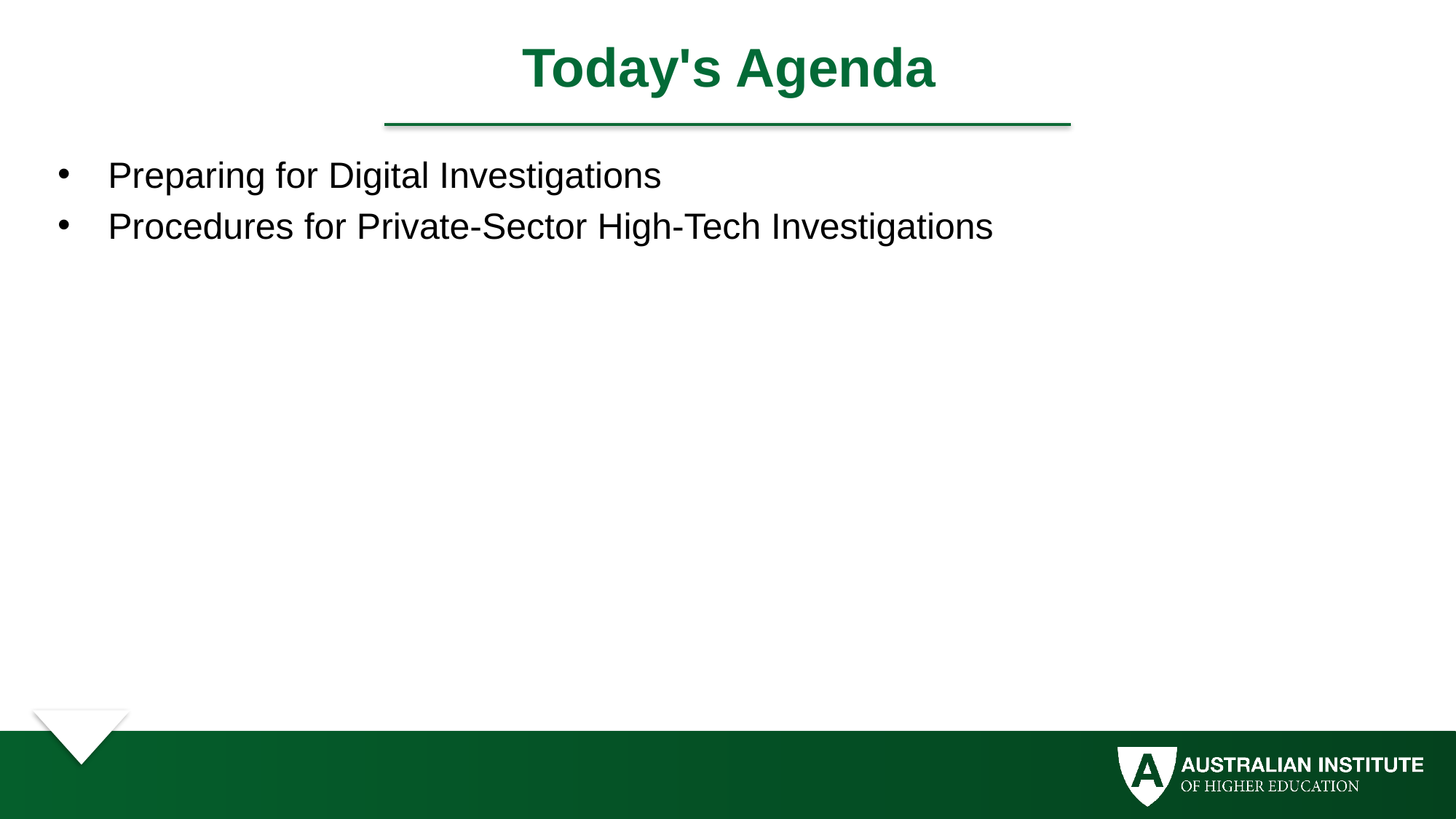

# Today's Agenda
Preparing for Digital Investigations
Procedures for Private-Sector High-Tech Investigations